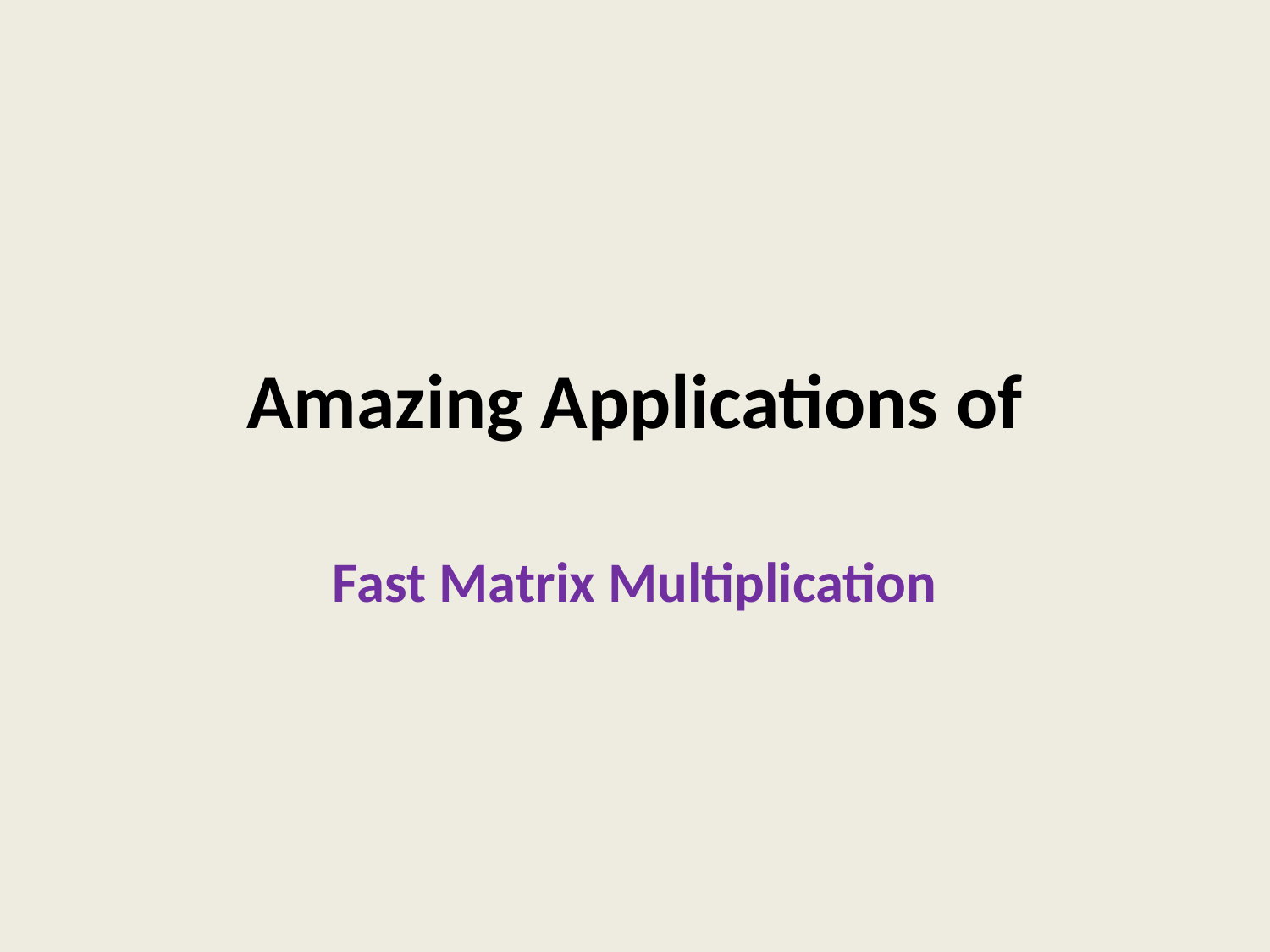

# Amazing Applications of
Fast Matrix Multiplication